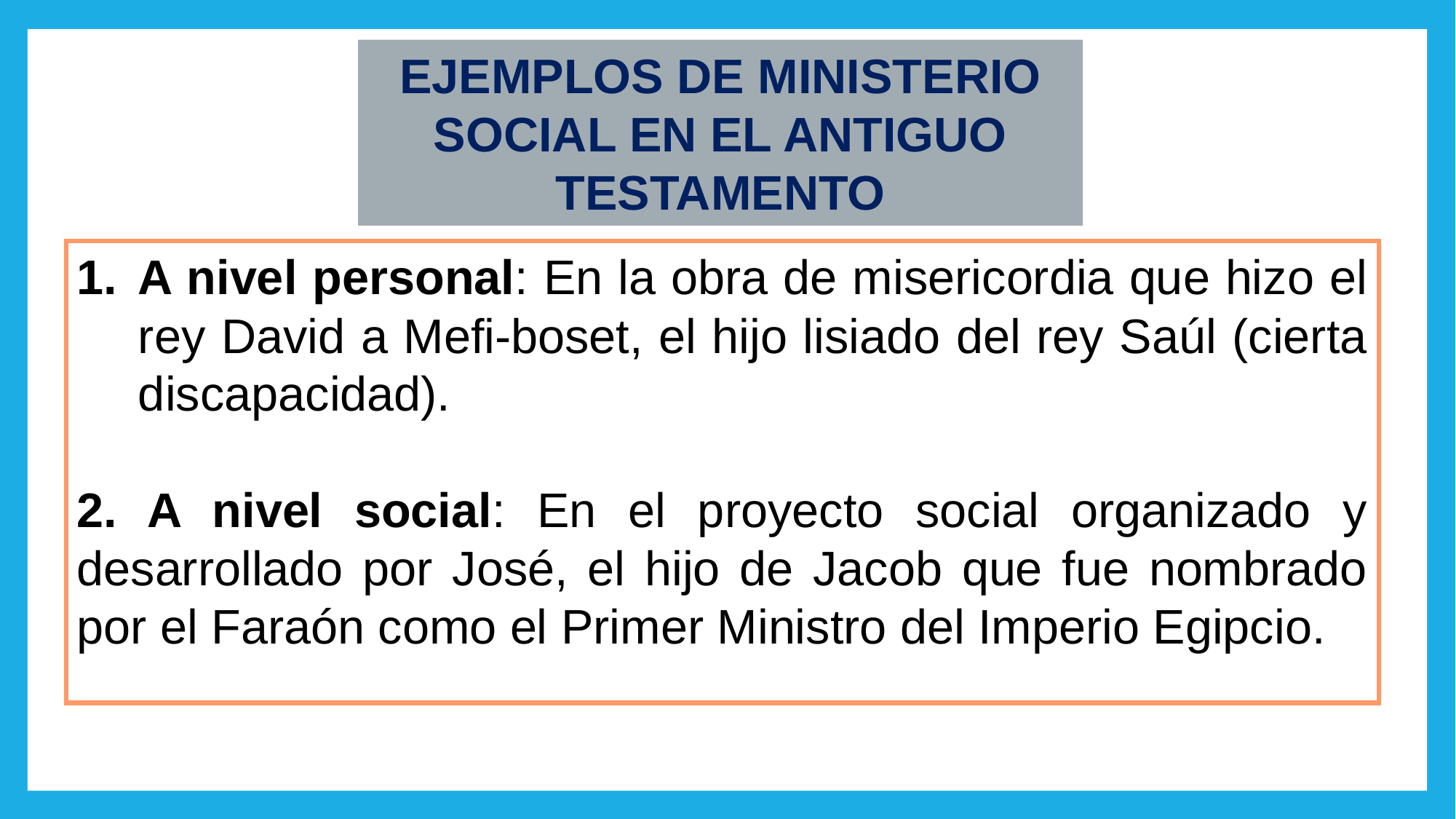

EJEMPLOS DE MINISTERIO SOCIAL EN EL ANTIGUO TESTAMENTO
A nivel personal: En la obra de misericordia que hizo el rey David a Mefi-boset, el hijo lisiado del rey Saúl (cierta discapacidad).

2. A nivel social: En el proyecto social organizado y desarrollado por José, el hijo de Jacob que fue nombrado por el Faraón como el Primer Ministro del Imperio Egipcio.